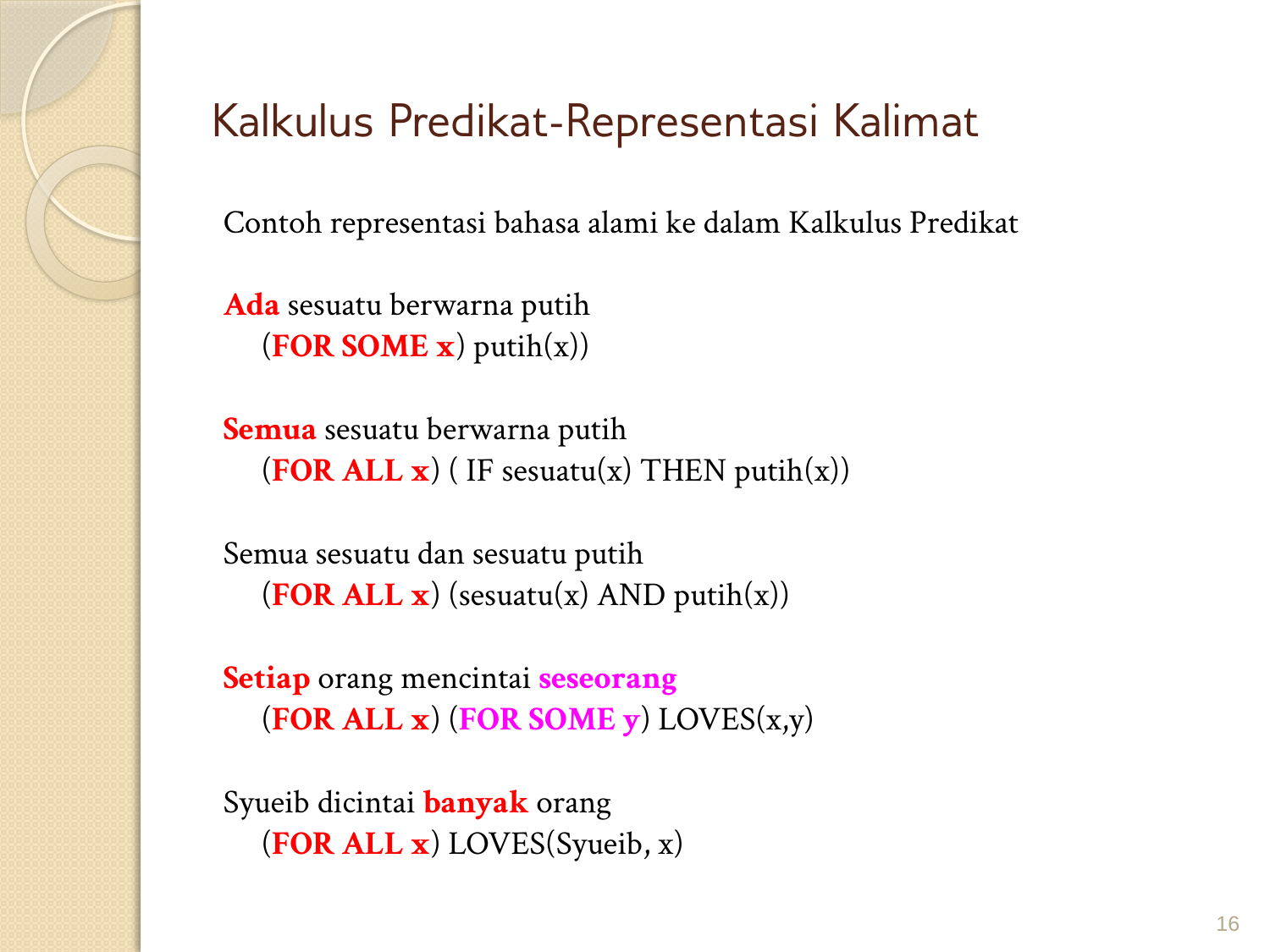

# Kalkulus Predikat-Representasi Kalimat
Contoh representasi bahasa alami ke dalam Kalkulus Predikat

Ada sesuatu berwarna putih
	(FOR SOME x) putih(x))

Semua sesuatu berwarna putih
	(FOR ALL x) ( IF sesuatu(x) THEN putih(x))

Semua sesuatu dan sesuatu putih
	(FOR ALL x) (sesuatu(x) AND putih(x))

Setiap orang mencintai seseorang
	(FOR ALL x) (FOR SOME y) LOVES(x,y)

Syueib dicintai banyak orang
	(FOR ALL x) LOVES(Syueib, x)
16